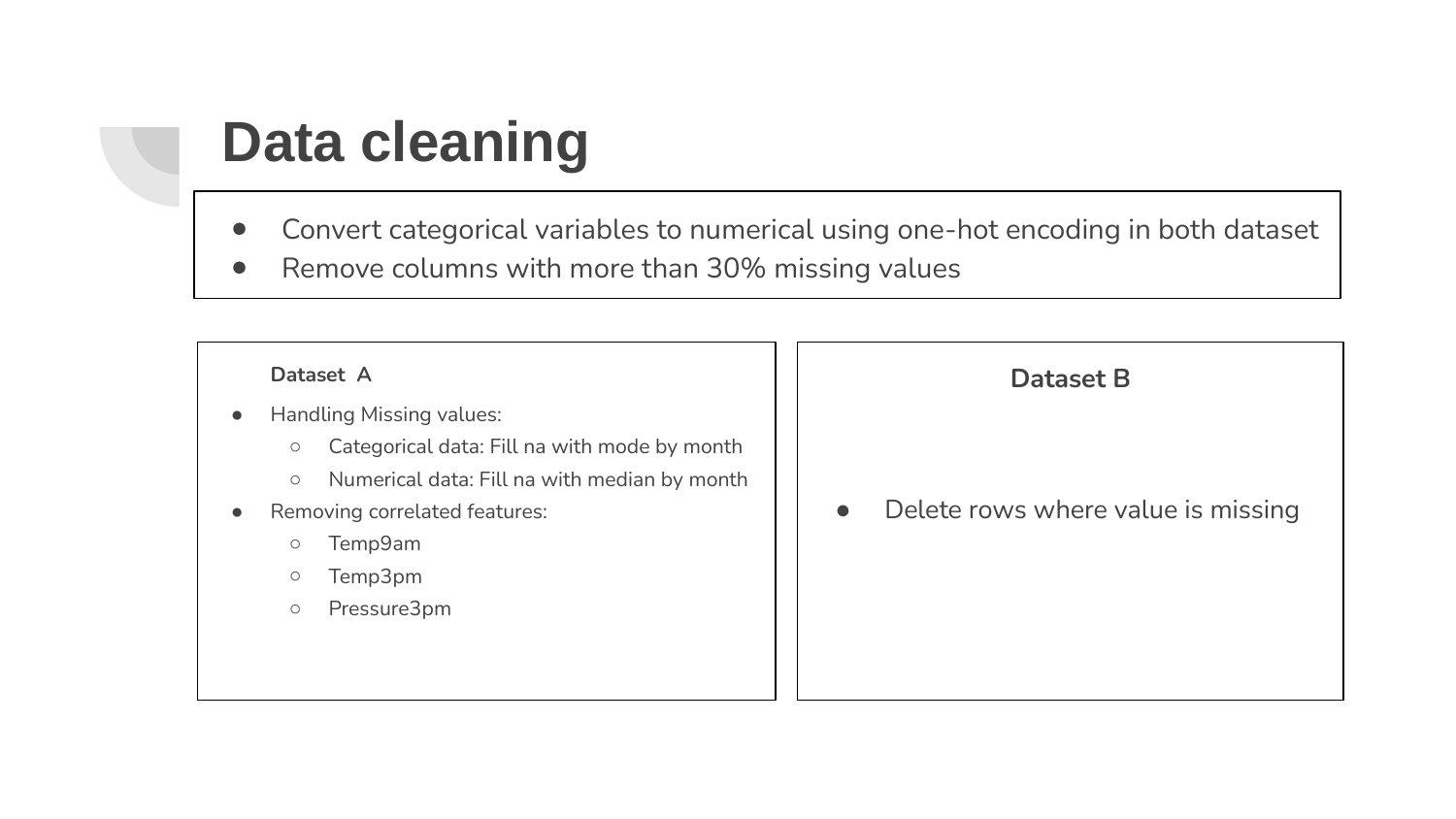

# Data cleaning
Convert categorical variables to numerical using one-hot encoding in both dataset
Remove columns with more than 30% missing values
Dataset  A
Handling Missing values:
Categorical data: Fill na with mode by month
Numerical data: Fill na with median by month
Removing correlated features:
Temp9am
Temp3pm
Pressure3pm
Dataset B

Delete rows where value is missing